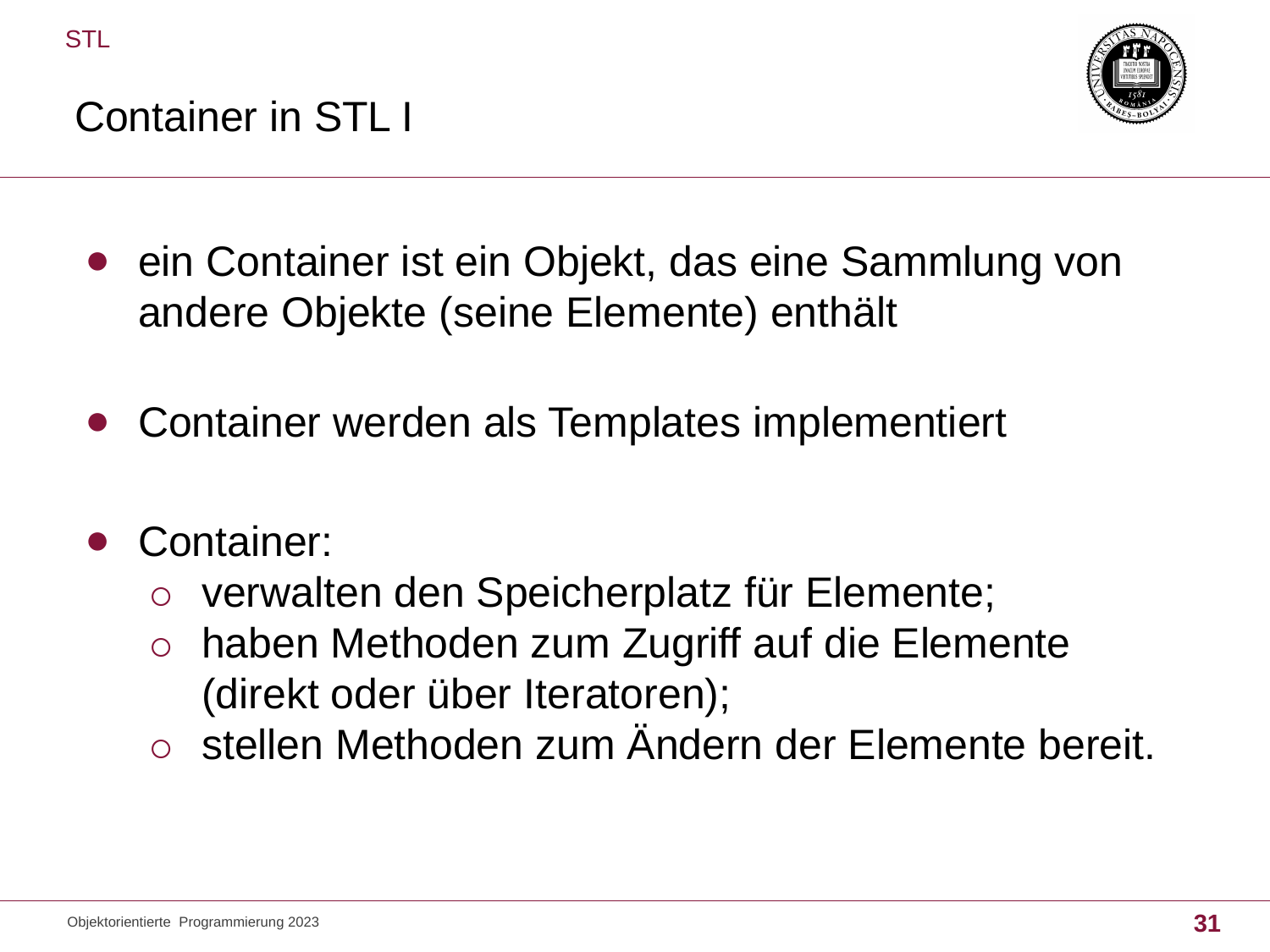

STL
# Container in STL I
ein Container ist ein Objekt, das eine Sammlung von andere Objekte (seine Elemente) enthält

Container werden als Templates implementiert

Container:
verwalten den Speicherplatz für Elemente;
haben Methoden zum Zugriff auf die Elemente (direkt oder über Iteratoren);
stellen Methoden zum Ändern der Elemente bereit.

Objektorientierte  Programmierung 2023
31